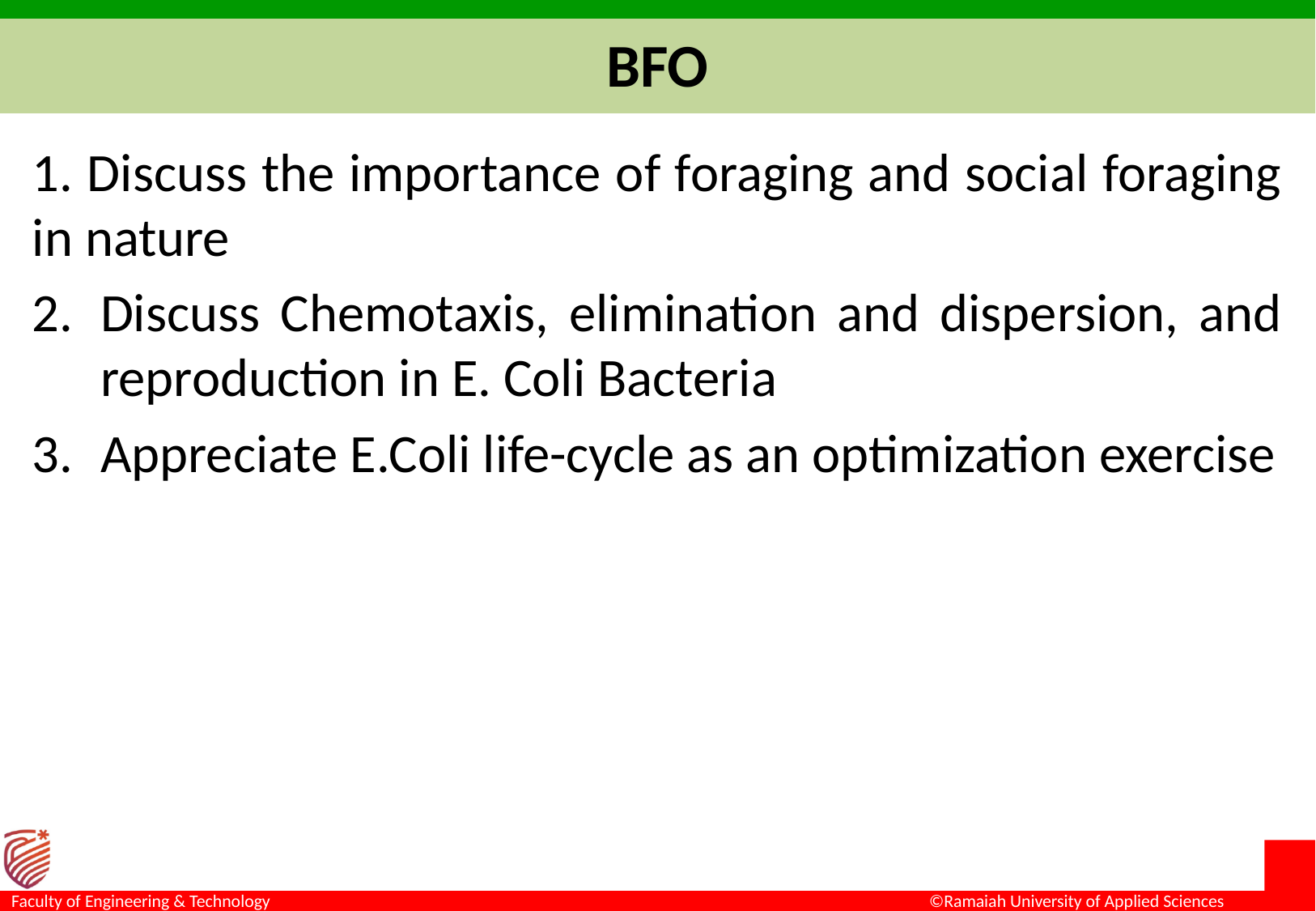

# BFO
1. Discuss the importance of foraging and social foraging in nature
Discuss Chemotaxis, elimination and dispersion, and reproduction in E. Coli Bacteria
Appreciate E.Coli life-cycle as an optimization exercise